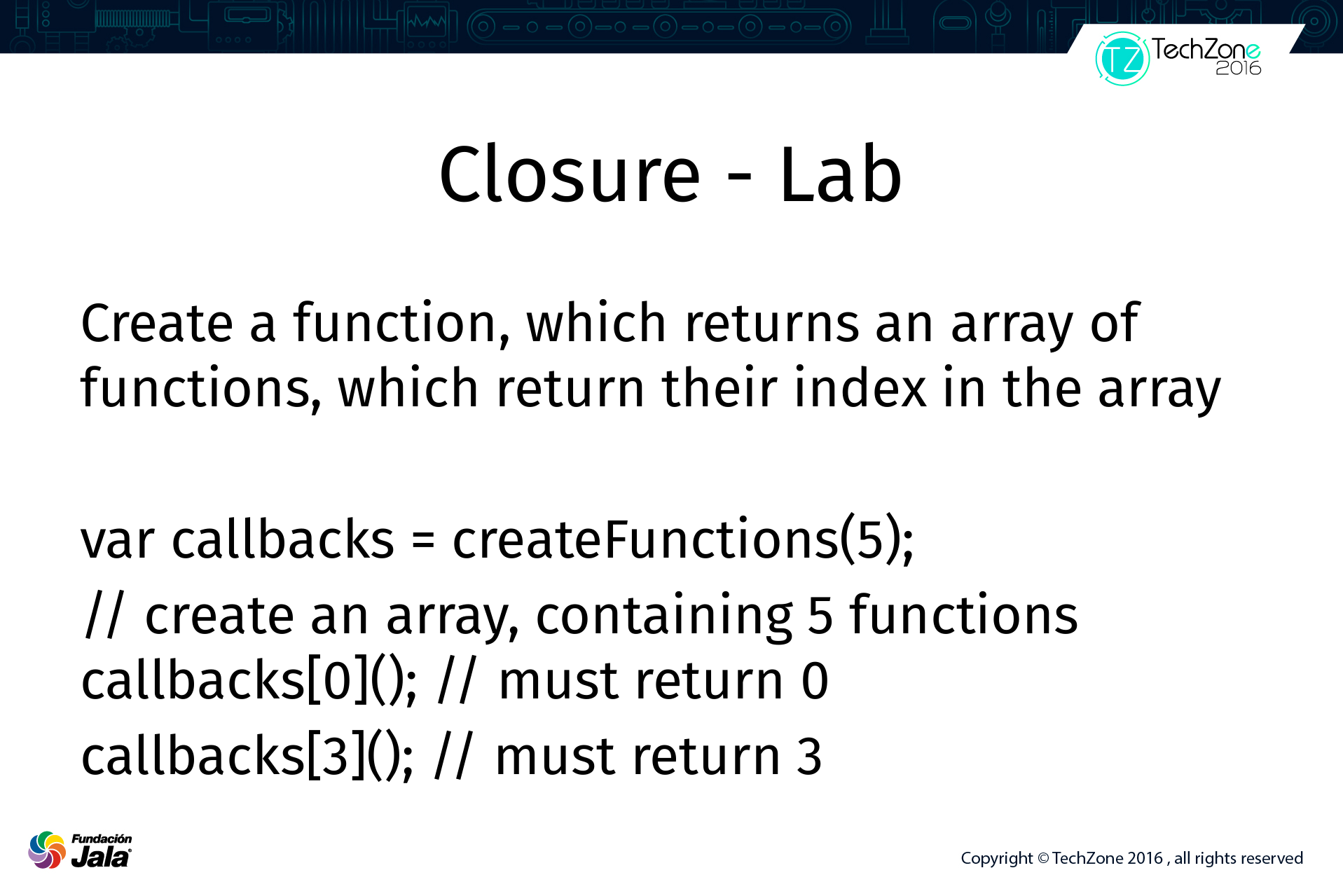

# Closure - Lab
Create a function, which returns an array of functions, which return their index in the array

var callbacks = createFunctions(5);
// create an array, containing 5 functions callbacks[0](); // must return 0
callbacks[3](); // must return 3